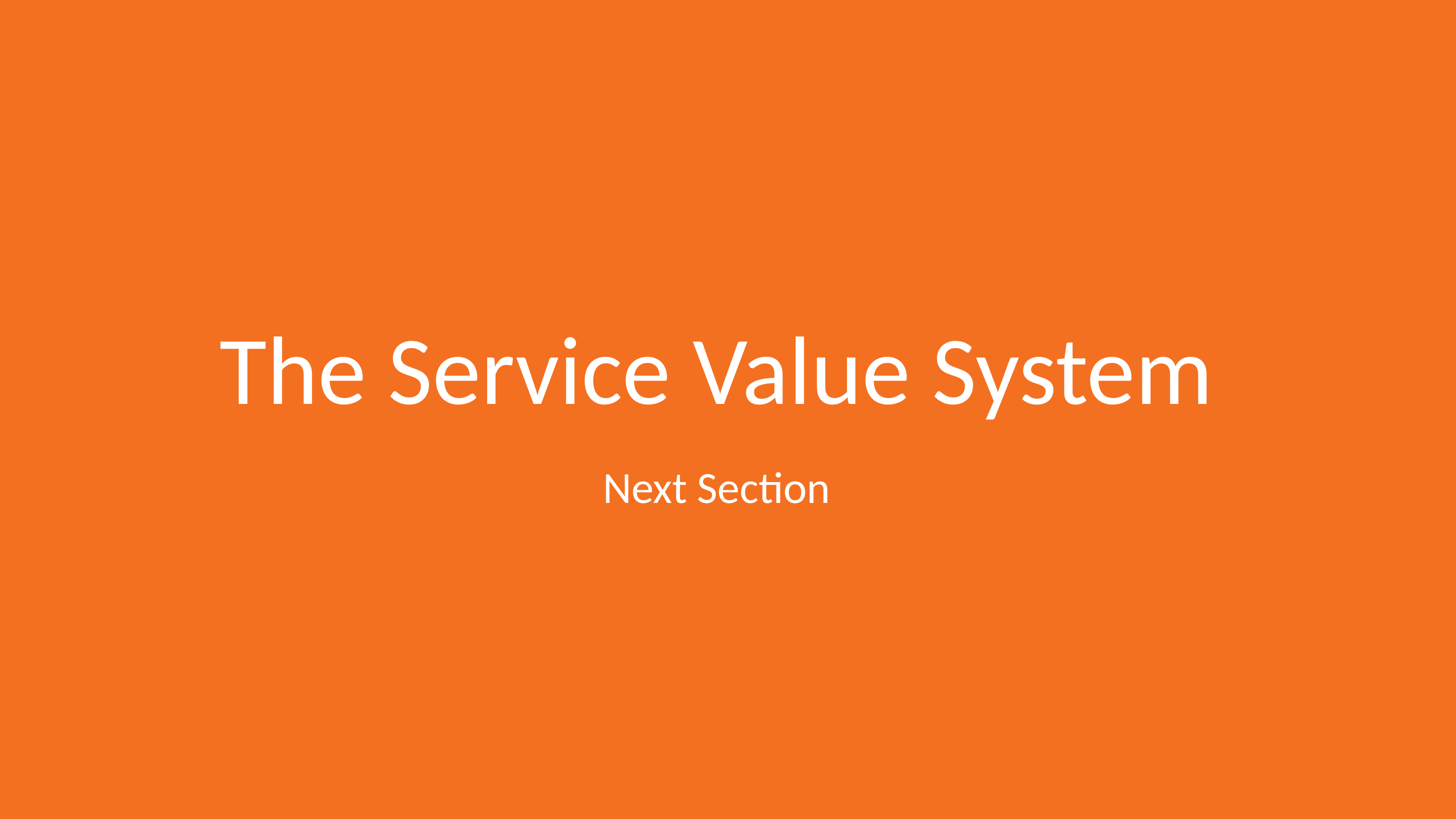

# The Service Value System
Next Section